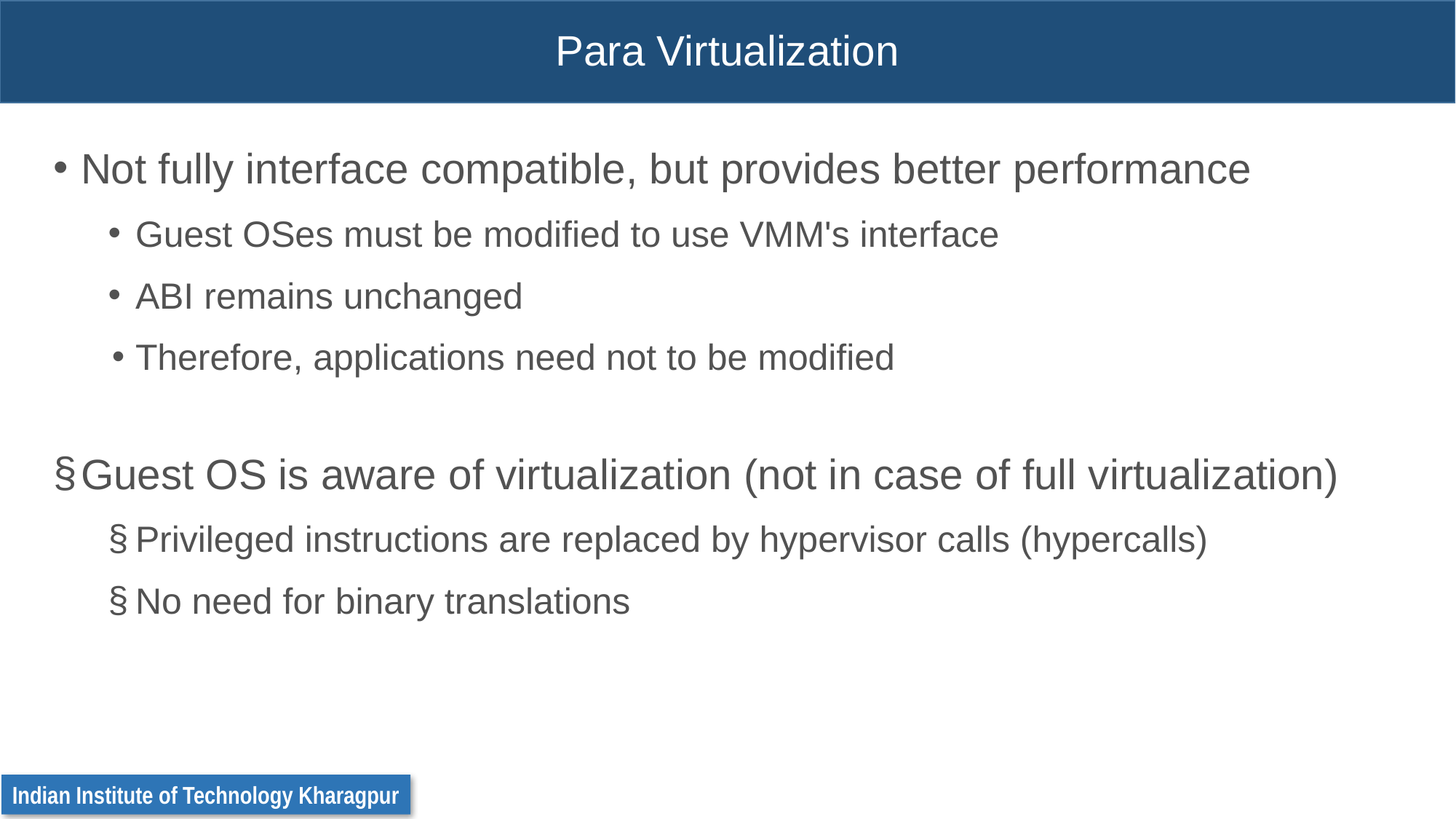

# Para Virtualization
Not fully interface compatible, but provides better performance
Guest OSes must be modified to use VMM's interface
ABI remains unchanged
Therefore, applications need not to be modified

Guest OS is aware of virtualization (not in case of full virtualization)
Privileged instructions are replaced by hypervisor calls (hypercalls)
No need for binary translations